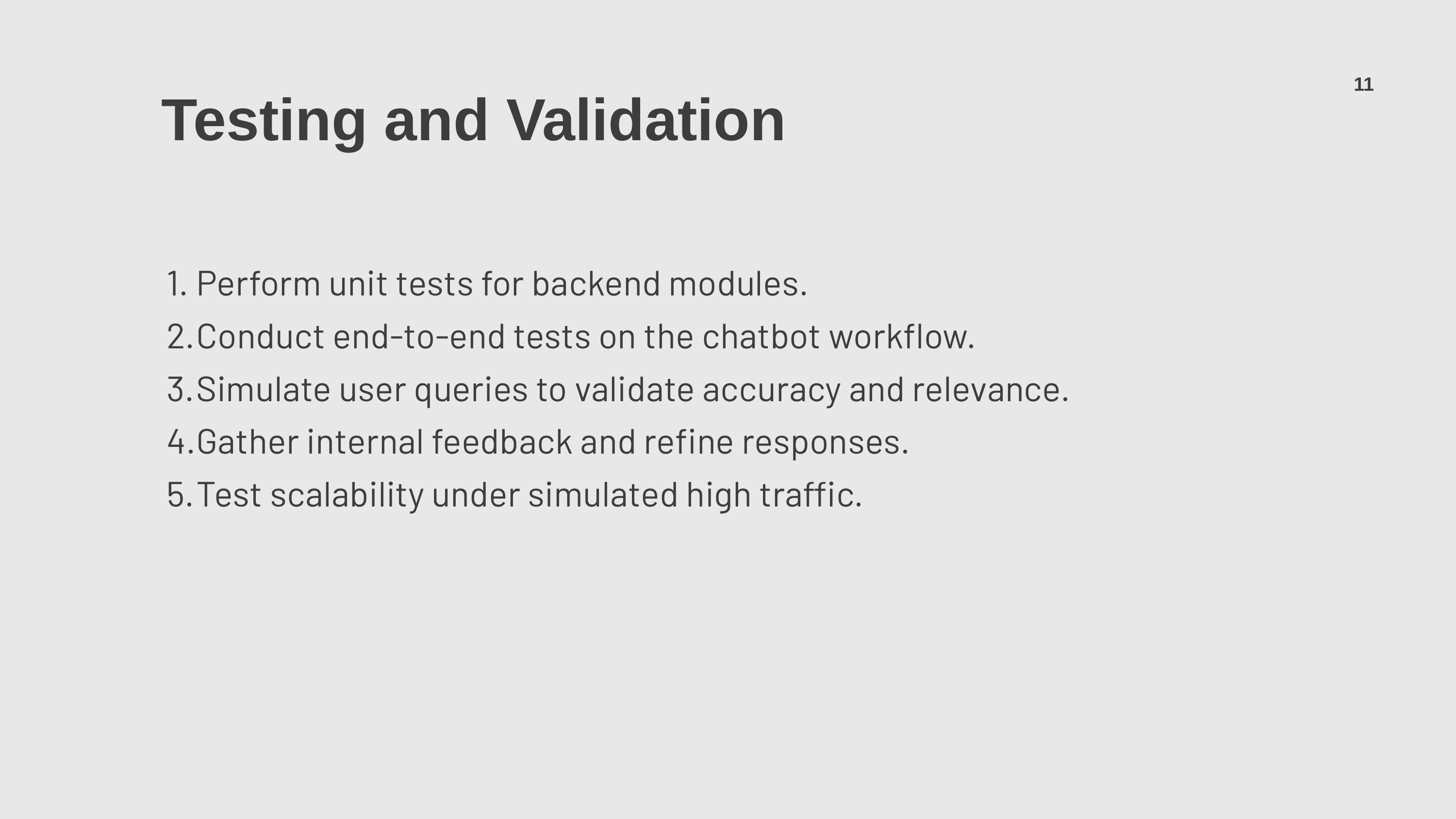

11
Testing and Validation
Perform unit tests for backend modules.
Conduct end-to-end tests on the chatbot workflow.
Simulate user queries to validate accuracy and relevance.
Gather internal feedback and refine responses.
Test scalability under simulated high traffic.